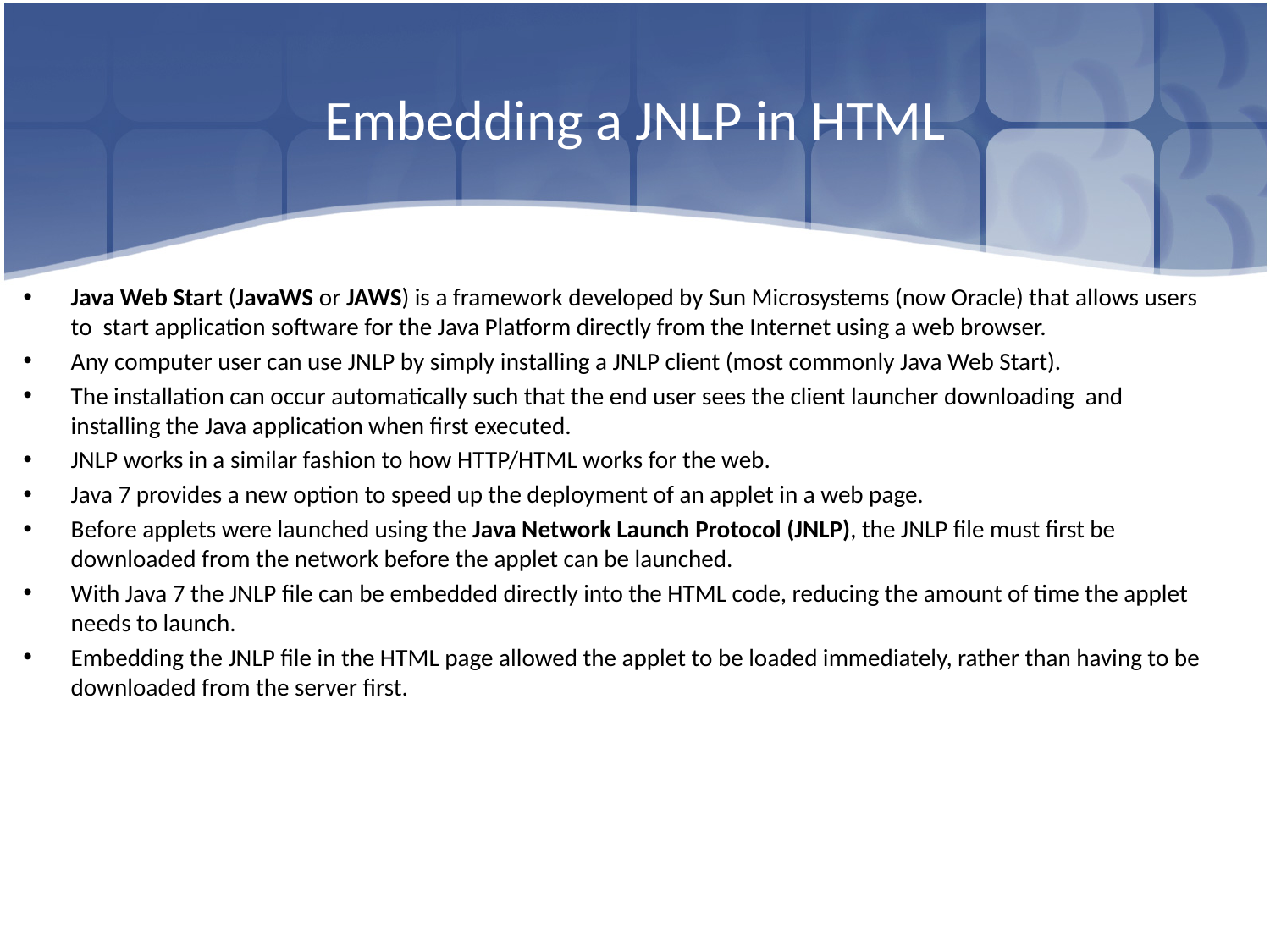

# Embedding a JNLP in HTML
Java Web Start (JavaWS or JAWS) is a framework developed by Sun Microsystems (now Oracle) that allows users to  start application software for the Java Platform directly from the Internet using a web browser.
Any computer user can use JNLP by simply installing a JNLP client (most commonly Java Web Start).
The installation can occur automatically such that the end user sees the client launcher downloading  and installing the Java application when first executed.
JNLP works in a similar fashion to how HTTP/HTML works for the web.
Java 7 provides a new option to speed up the deployment of an applet in a web page.
Before applets were launched using the Java Network Launch Protocol (JNLP), the JNLP file must first be downloaded from the network before the applet can be launched.
With Java 7 the JNLP file can be embedded directly into the HTML code, reducing the amount of time the applet needs to launch.
Embedding the JNLP file in the HTML page allowed the applet to be loaded immediately, rather than having to be downloaded from the server first.